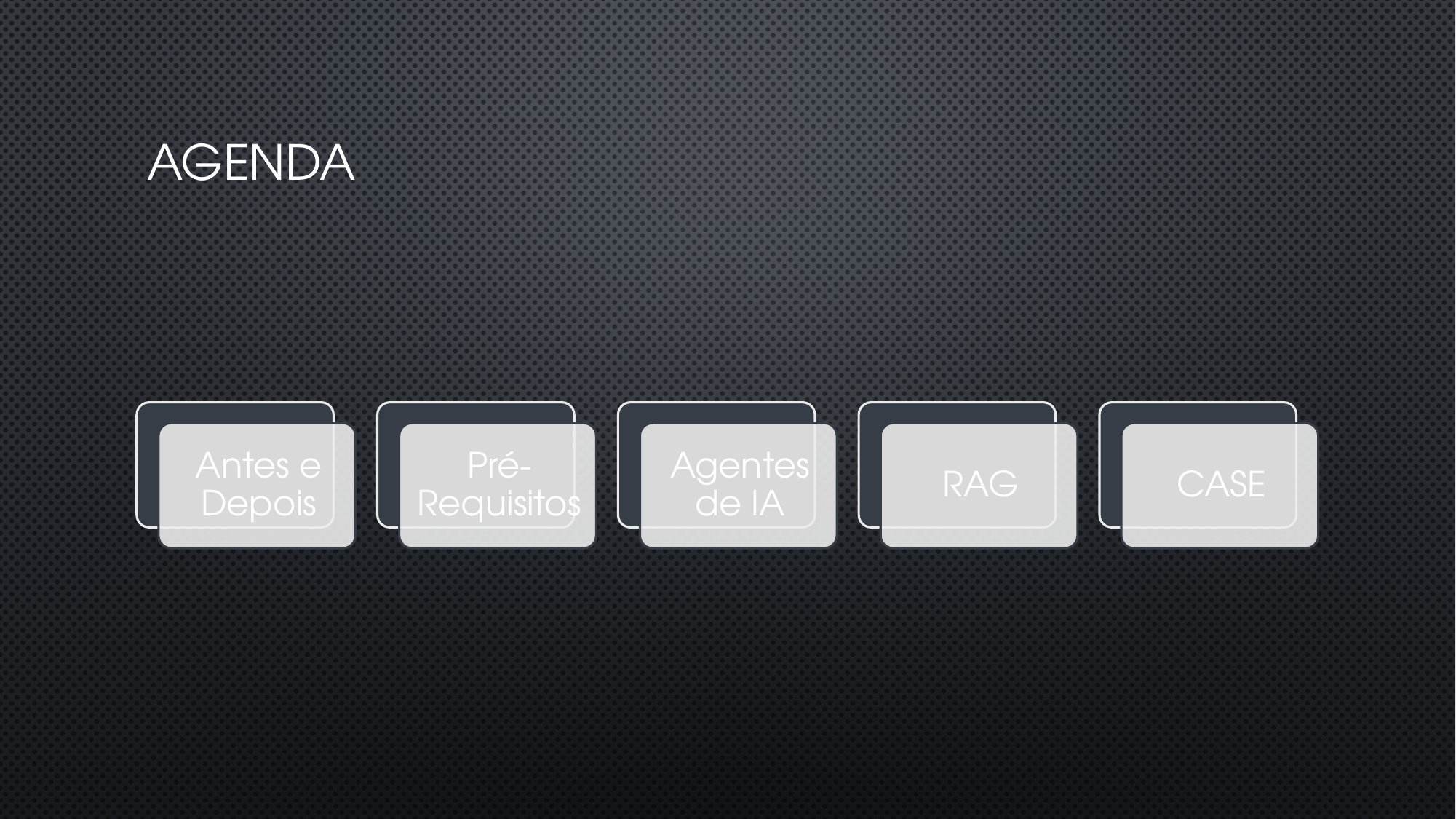

# Agenda
Antes e Depois
Pré-Requisitos
Agentes de IA
RAG
CASE